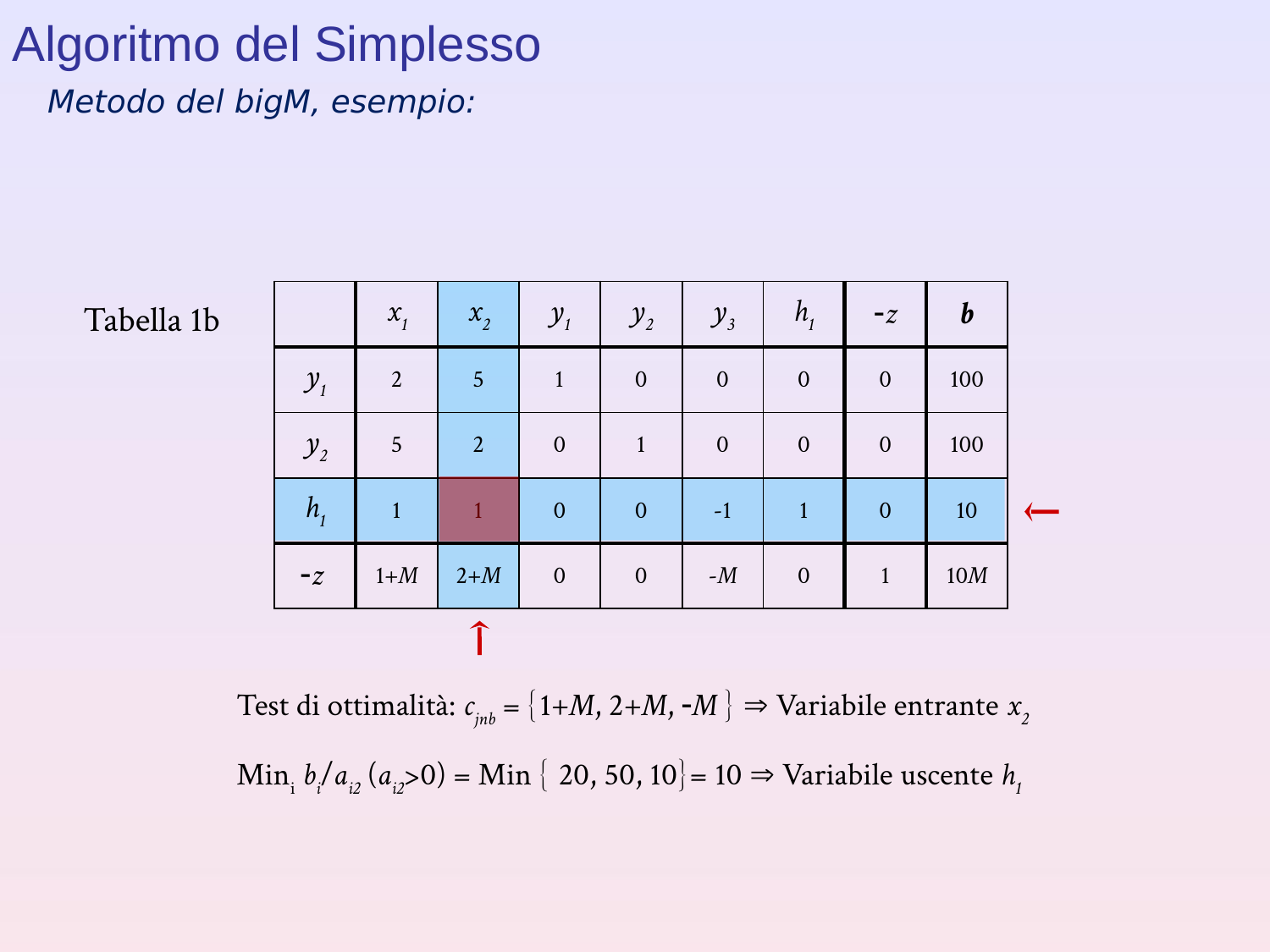

Algoritmo del Simplesso
Metodo del bigM, esempio:

|  | x1 | x2 | y1 | y2 | y3 | h1 | −z | b |
| --- | --- | --- | --- | --- | --- | --- | --- | --- |
| y1 | 2 | 5 | 1 | 0 | 0 | 0 | 0 | 100 |
| y2 | 5 | 2 | 0 | 1 | 0 | 0 | 0 | 100 |
| h1 | 1 | 1 | 0 | 0 | -1 | 1 | 0 | 10 |
| −z | 1+M | 2+M | 0 | 0 | -M | 0 | 1 | 10M |
Tabella 1b

Test di ottimalità: cjnb = {1+M, 2+M, −M } ⇒ Variabile entrante x2
Mini bi/ai2 (ai2>0) = Min { 20, 50, 10}= 10 ⇒ Variabile uscente h1